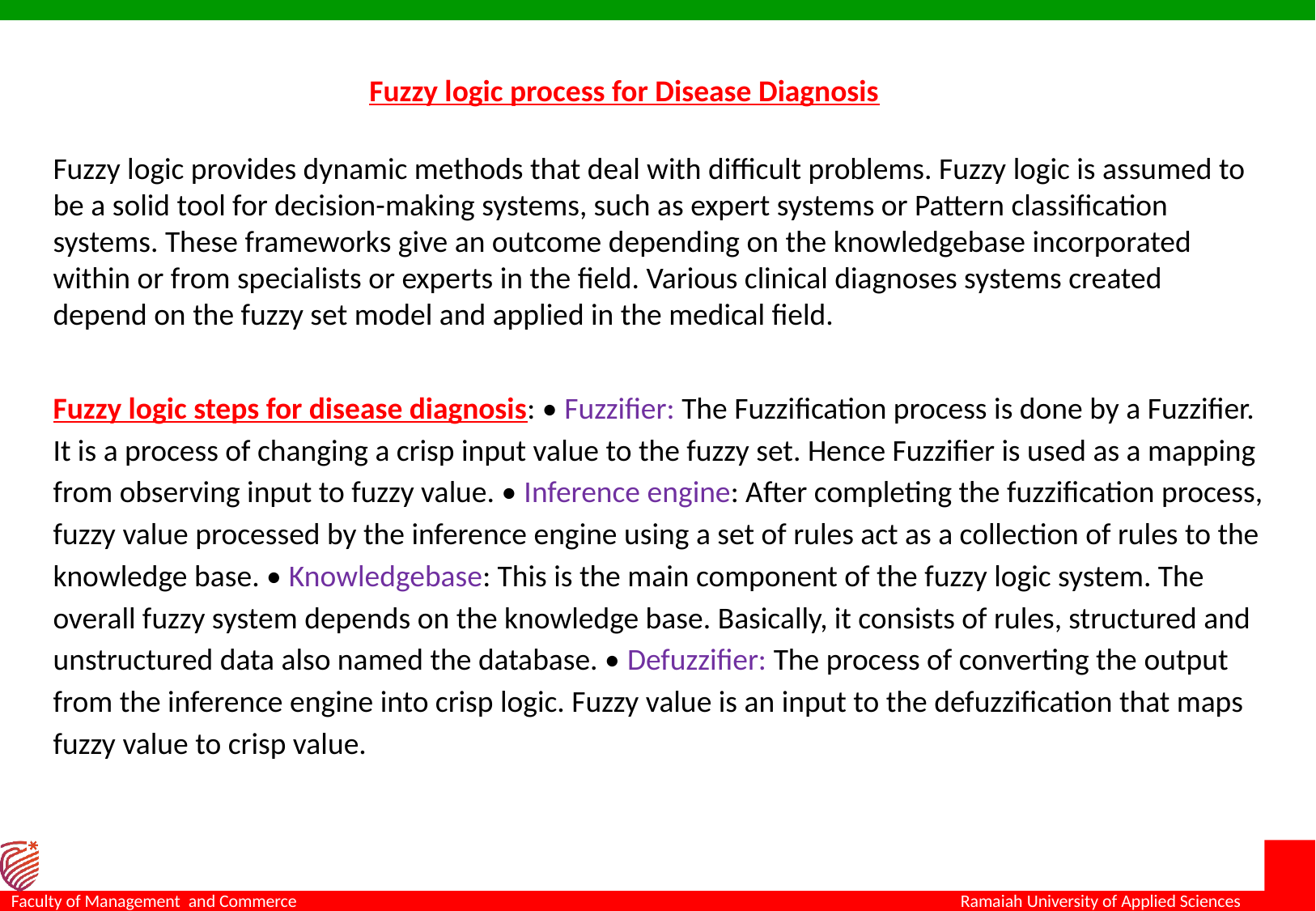

Fuzzy logic process for Disease Diagnosis
Fuzzy logic provides dynamic methods that deal with difficult problems. Fuzzy logic is assumed to be a solid tool for decision-making systems, such as expert systems or Pattern classification systems. These frameworks give an outcome depending on the knowledgebase incorporated within or from specialists or experts in the field. Various clinical diagnoses systems created depend on the fuzzy set model and applied in the medical field.
Fuzzy logic steps for disease diagnosis: • Fuzzifier: The Fuzzification process is done by a Fuzzifier. It is a process of changing a crisp input value to the fuzzy set. Hence Fuzzifier is used as a mapping from observing input to fuzzy value. • Inference engine: After completing the fuzzification process, fuzzy value processed by the inference engine using a set of rules act as a collection of rules to the knowledge base. • Knowledgebase: This is the main component of the fuzzy logic system. The overall fuzzy system depends on the knowledge base. Basically, it consists of rules, structured and unstructured data also named the database. • Defuzzifier: The process of converting the output from the inference engine into crisp logic. Fuzzy value is an input to the defuzzification that maps fuzzy value to crisp value.